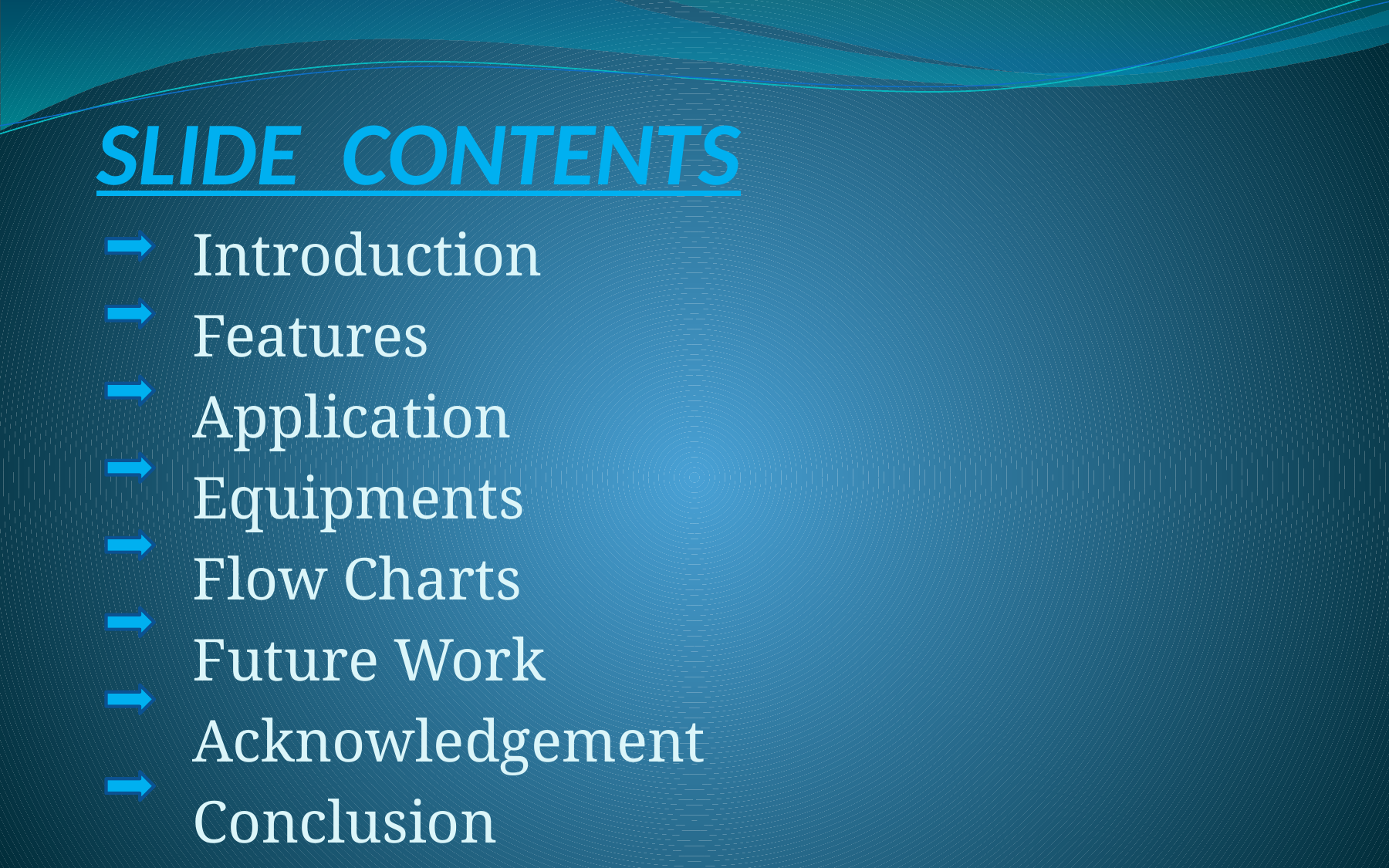

# SLIDE  CONTENTS
Introduction
Features
Application
Equipments
Flow Charts
Future Work
Acknowledgement
Conclusion